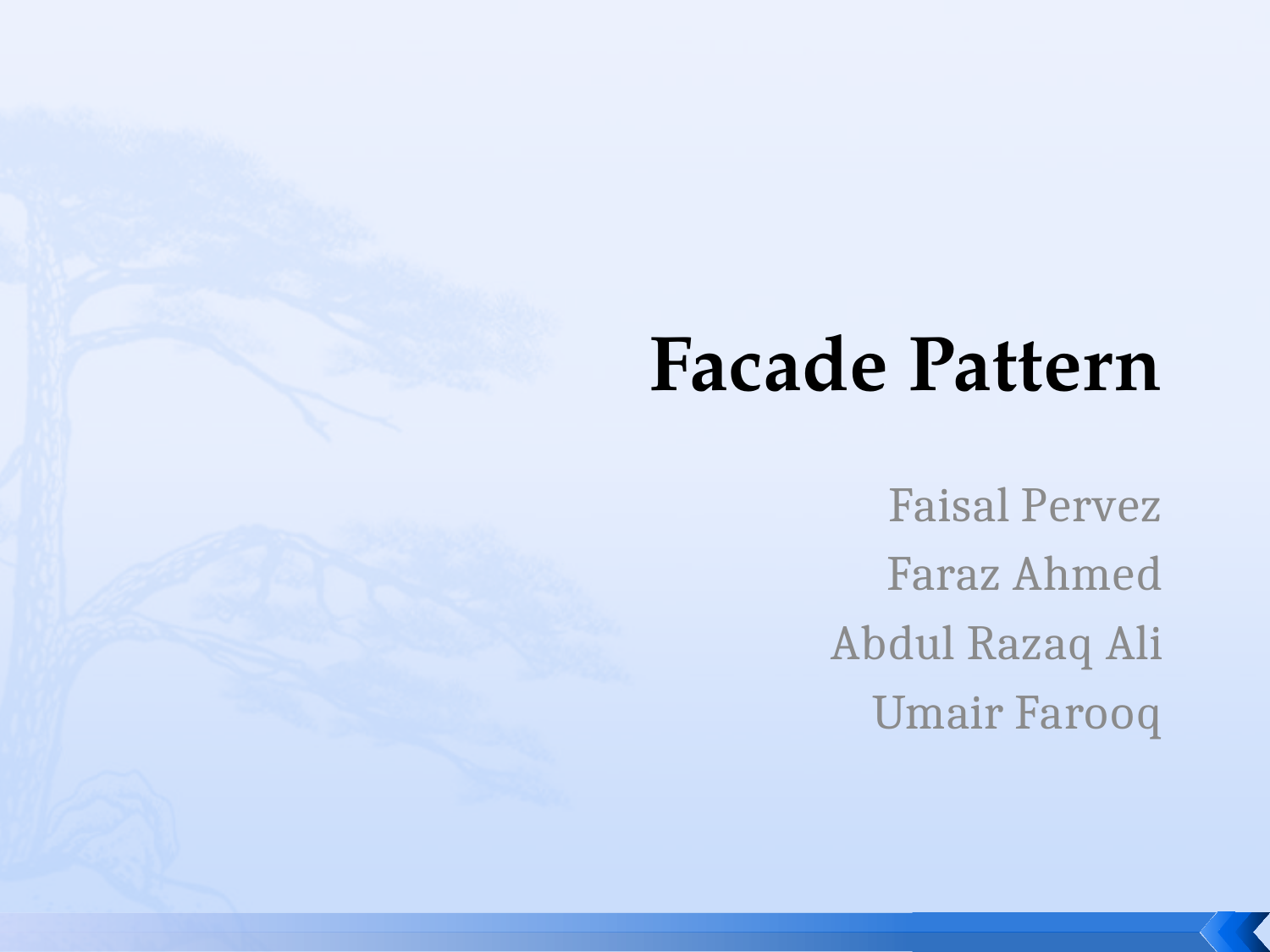

# Facade Pattern
Faisal Pervez
Faraz Ahmed
Abdul Razaq Ali
Umair Farooq